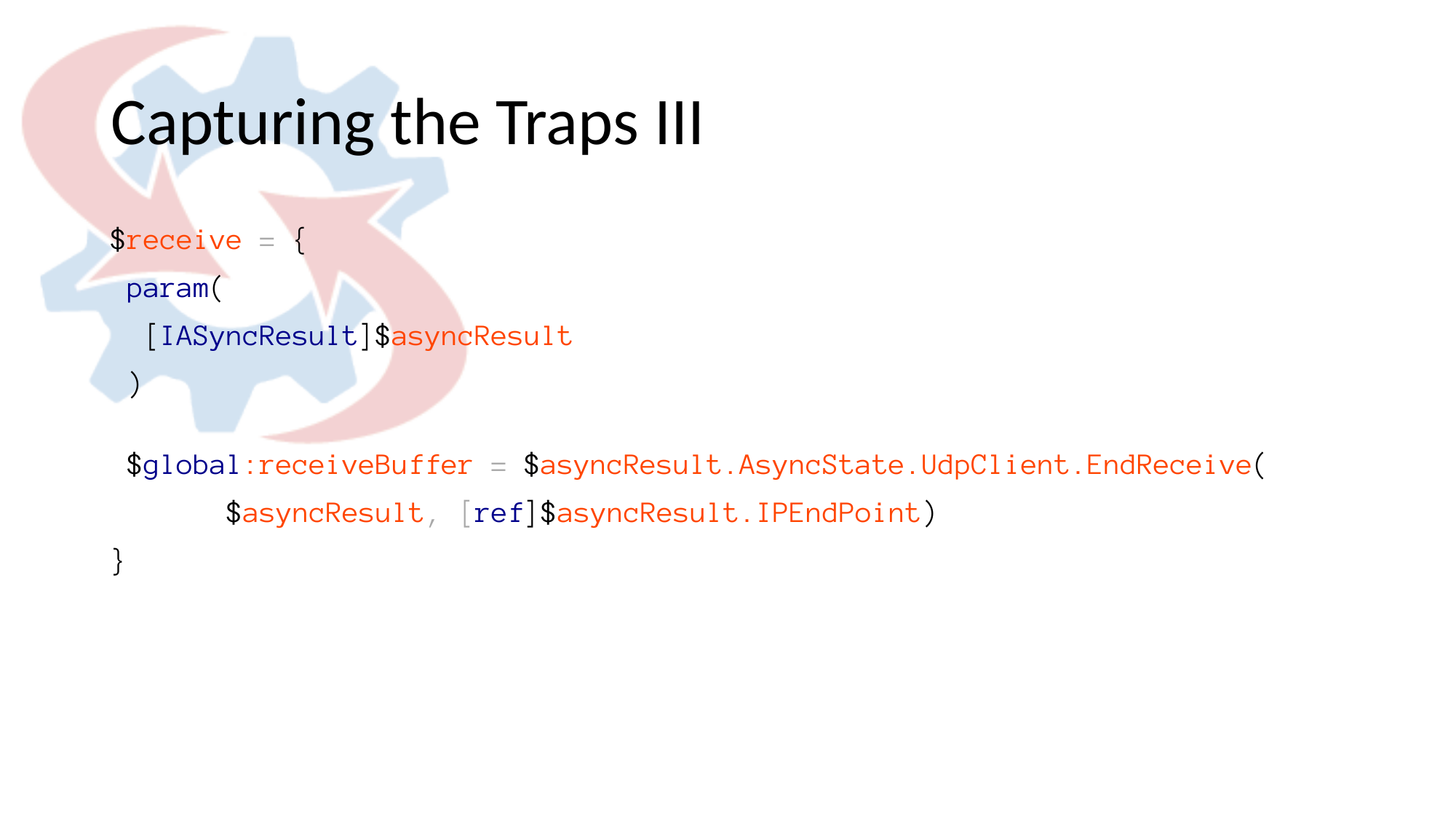

# Capturing the Traps III
$receive = {
 param(
  [IASyncResult]$asyncResult
 )
 $global:receiveBuffer = $asyncResult.AsyncState.UdpClient.EndReceive(
       $asyncResult, [ref]$asyncResult.IPEndPoint)
}